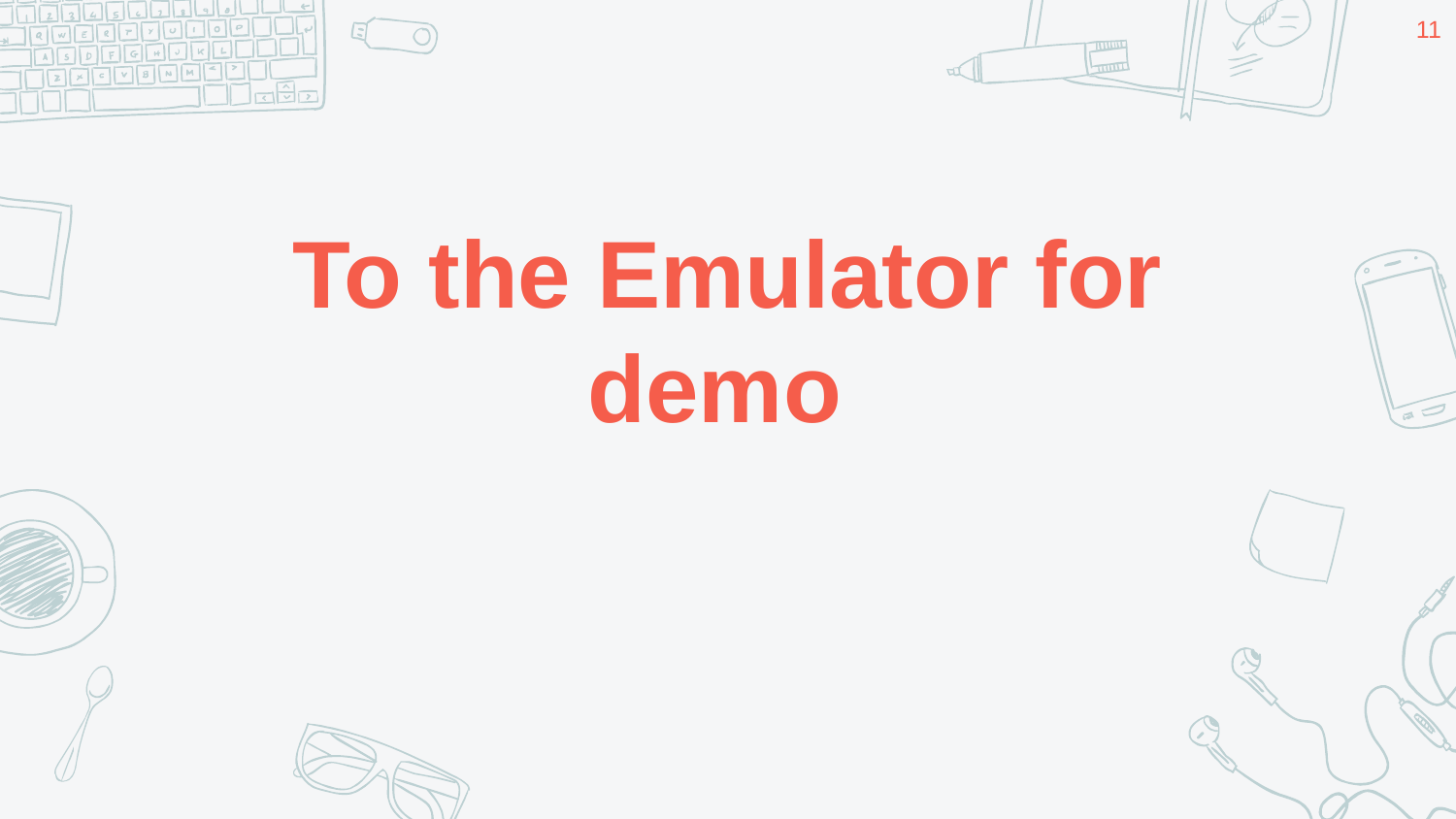

11
# To the Emulator for demo